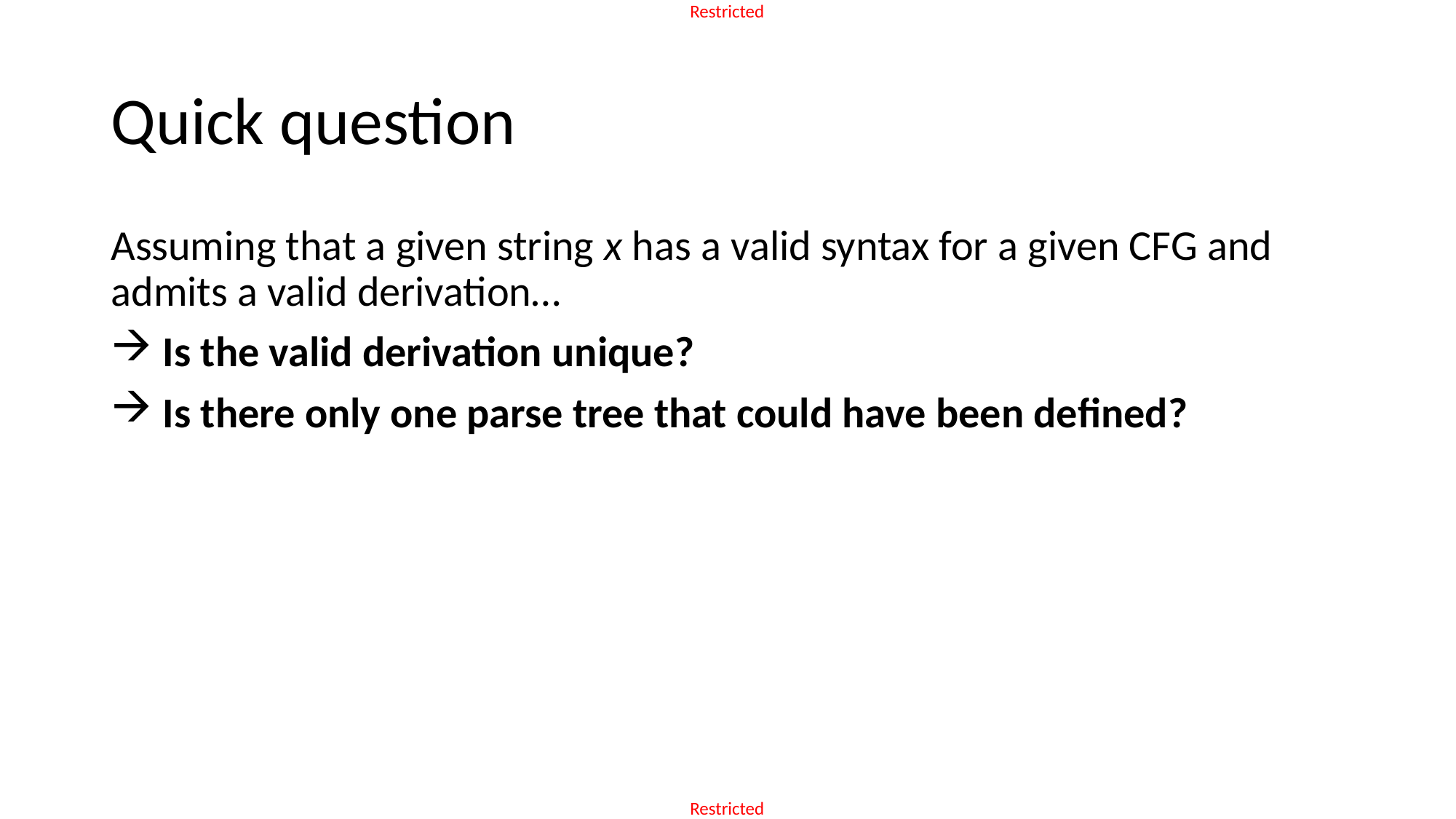

# Quick question
Assuming that a given string x has a valid syntax for a given CFG and admits a valid derivation…
 Is the valid derivation unique?
 Is there only one parse tree that could have been defined?